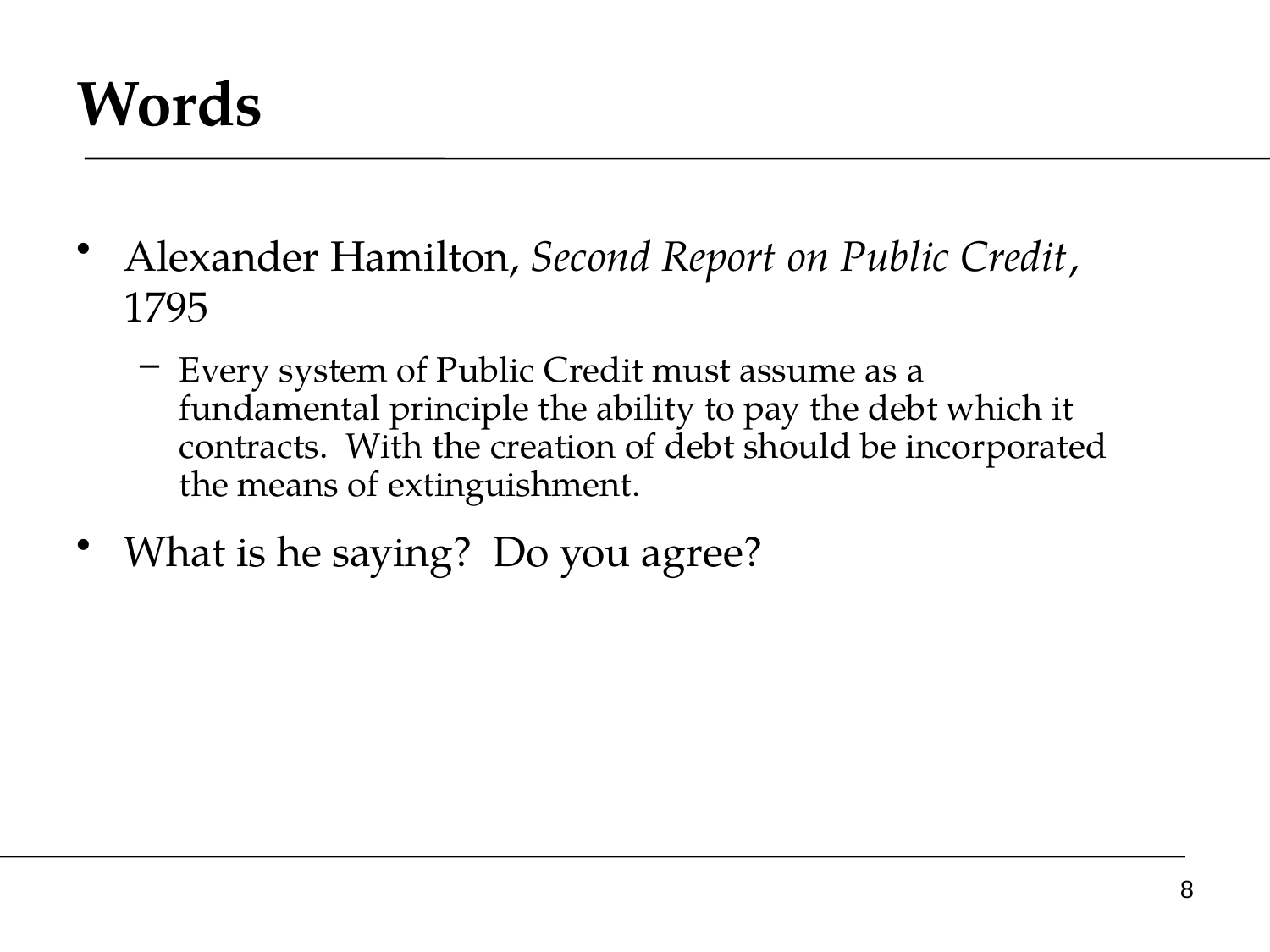

# Words
Alexander Hamilton, Second Report on Public Credit, 1795
Every system of Public Credit must assume as a fundamental principle the ability to pay the debt which it contracts.  With the creation of debt should be incorporated the means of extinguishment.
What is he saying?  Do you agree?
8